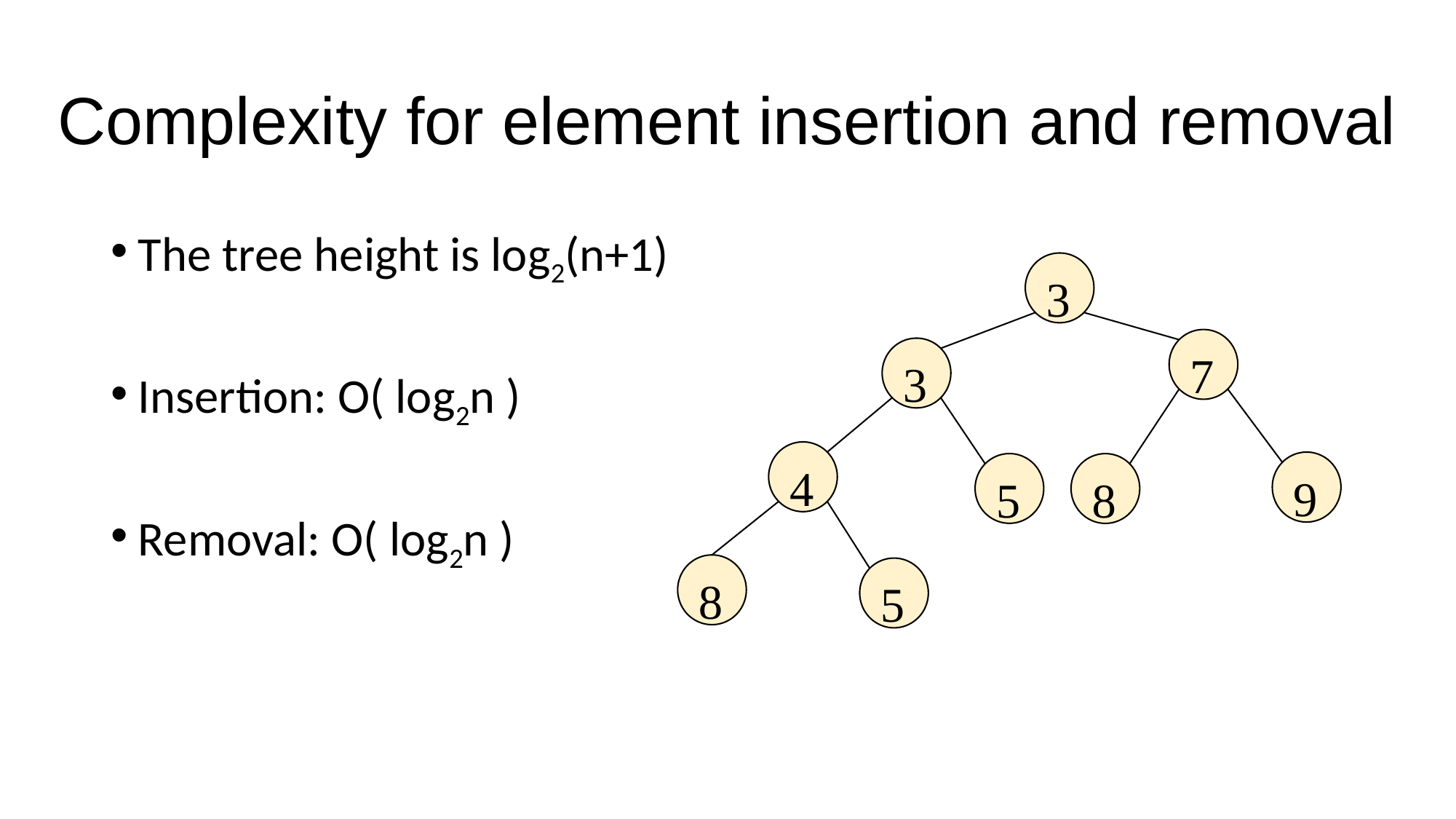

# Complexity for element insertion and removal
The tree height is log2(n+1)

Insertion: O( log2n )

Removal: O( log2n )

3
7
3
4
9
5
8
8
5